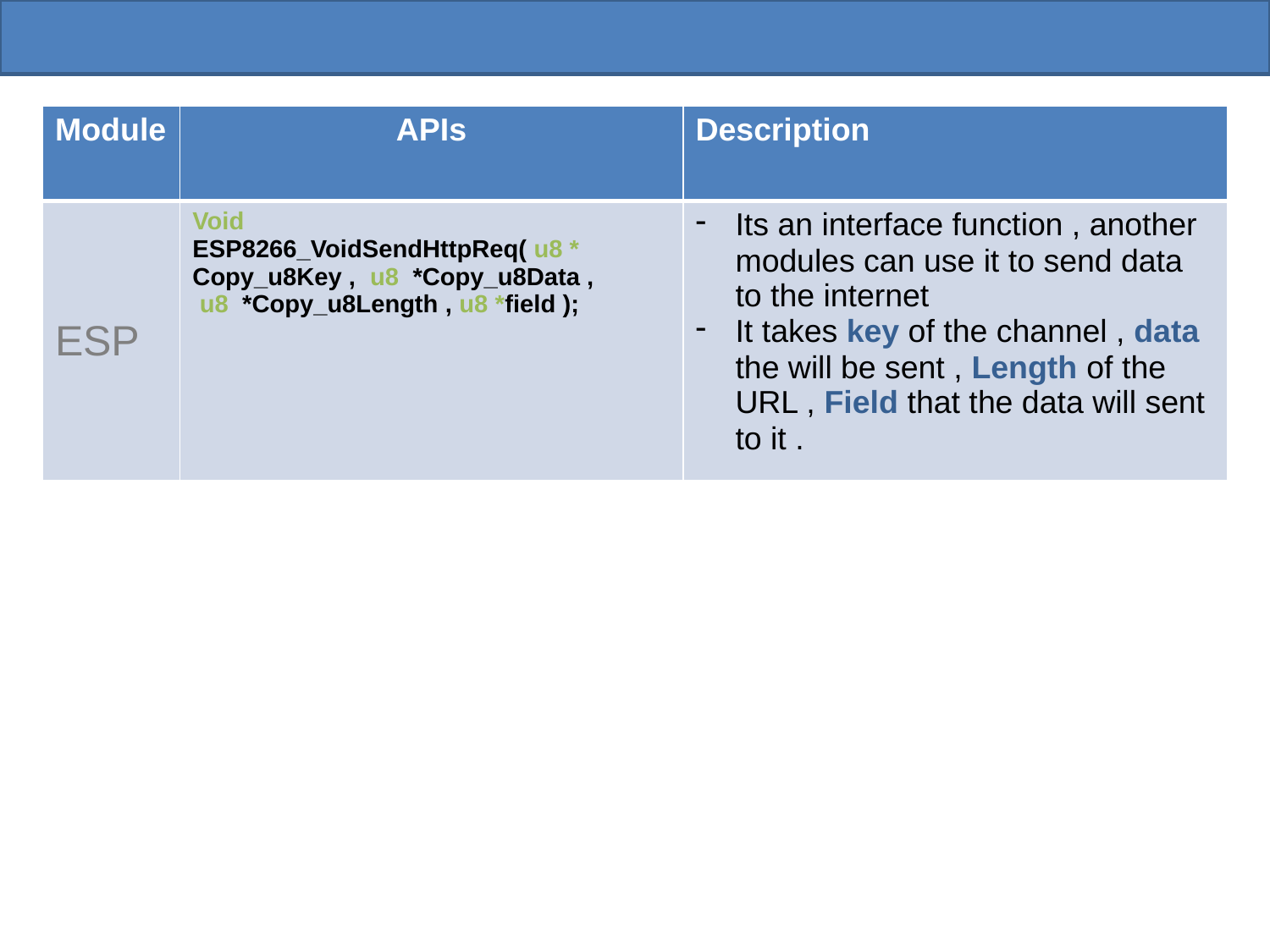

| Module | APIs | Description |
| --- | --- | --- |
| ESP | Void ESP8266\_VoidSendHttpReq( u8 \* Copy\_u8Key , u8 \*Copy\_u8Data , u8 \*Copy\_u8Length , u8 \*field ); | Its an interface function , another modules can use it to send data to the internet It takes key of the channel , data the will be sent , Length of the URL , Field that the data will sent to it . |